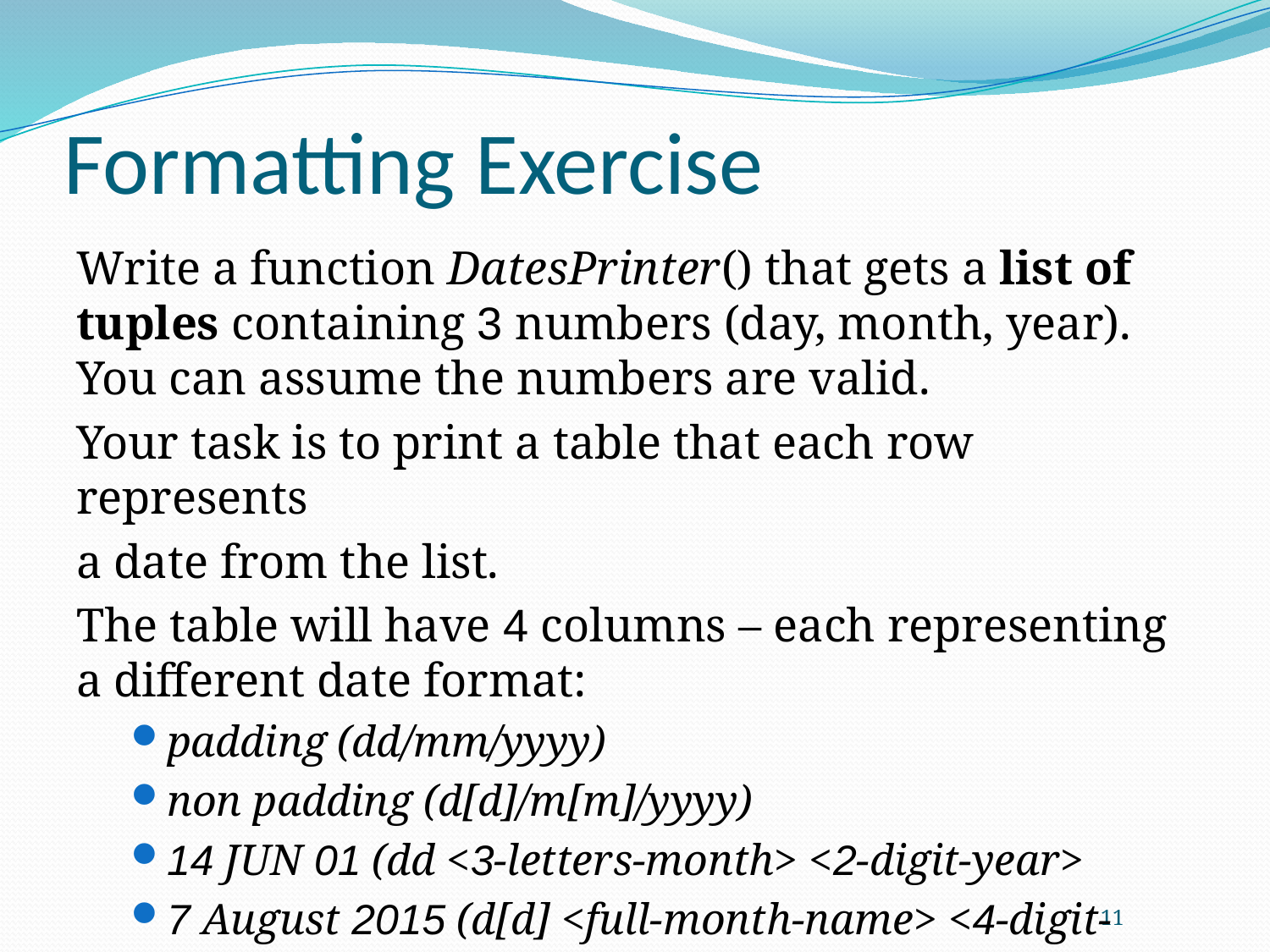

# Formatting Exercise
Write a function DatesPrinter() that gets a list of tuples containing 3 numbers (day, month, year). You can assume the numbers are valid.
Your task is to print a table that each row represents
a date from the list.
The table will have 4 columns – each representing a different date format:
padding (dd/mm/yyyy)
non padding (d[d]/m[m]/yyyy)
14 JUN 01 (dd <3-letters-month> <2-digit-year>
7 August 2015 (d[d] <full-month-name> <4-digit-year>
11